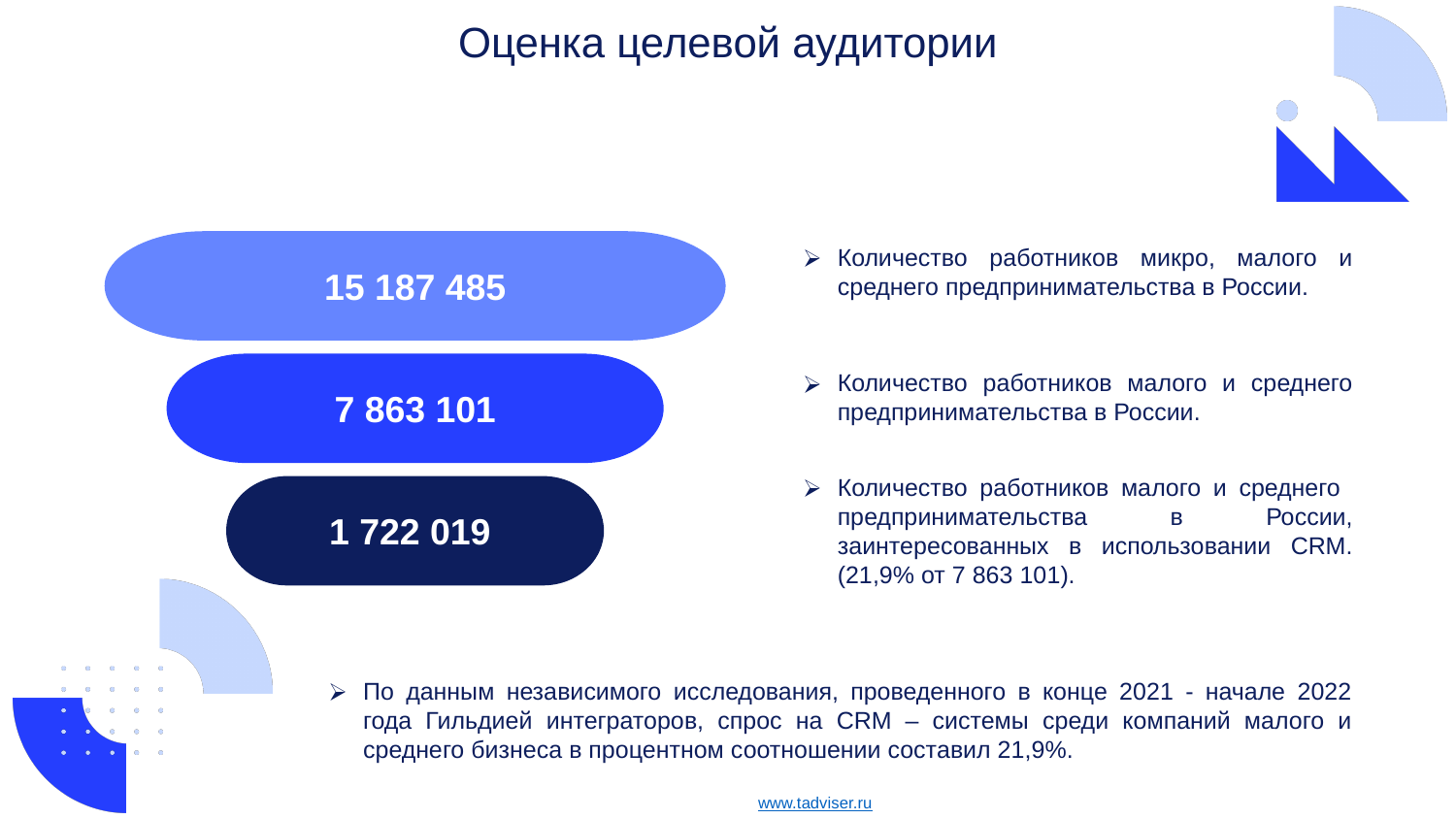

Оценка целевой аудитории
15 187 485
Количество работников микро, малого и среднего предпринимательства в России.
7 863 101
Количество работников малого и среднего предпринимательства в России.
Количество работников малого и среднего  предпринимательства в России, заинтересованных в использовании CRM. (21,9% от 7 863 101).
1 722 019
По данным независимого исследования, проведенного в конце 2021 - начале 2022 года Гильдией интеграторов, спрос на CRM – системы среди компаний малого и среднего бизнеса в процентном соотношении составил 21,9%.
www.tadviser.ru